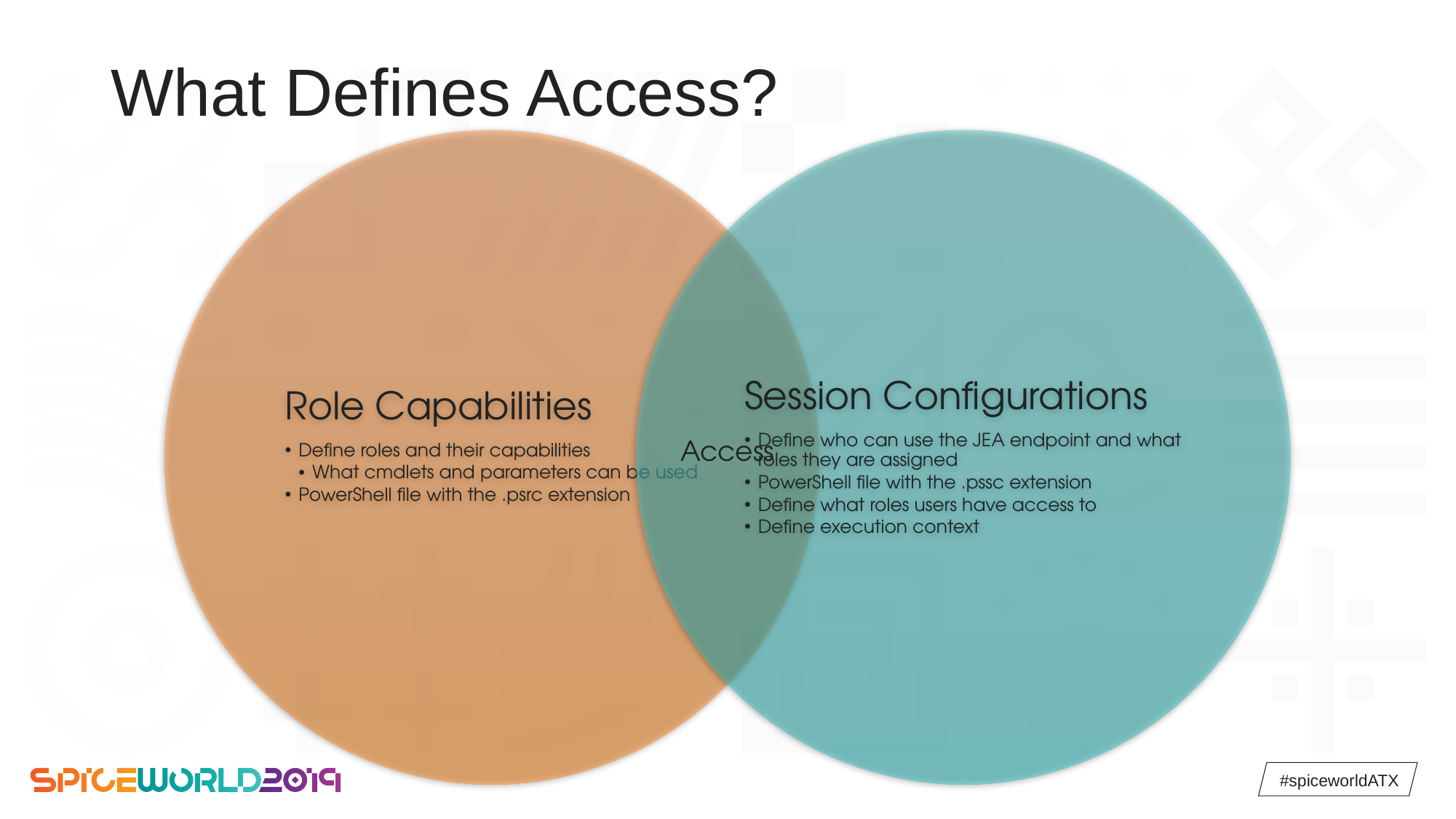

# What Defines Access?
Role Capabilities
Define roles and their capabilities
What cmdlets and parameters can be used
PowerShell file with the .psrc extension

Session Configurations
Define who can use the JEA endpoint and what roles they are assigned
PowerShell file with the .pssc extension
Define what roles users have access to
Define execution context
Access